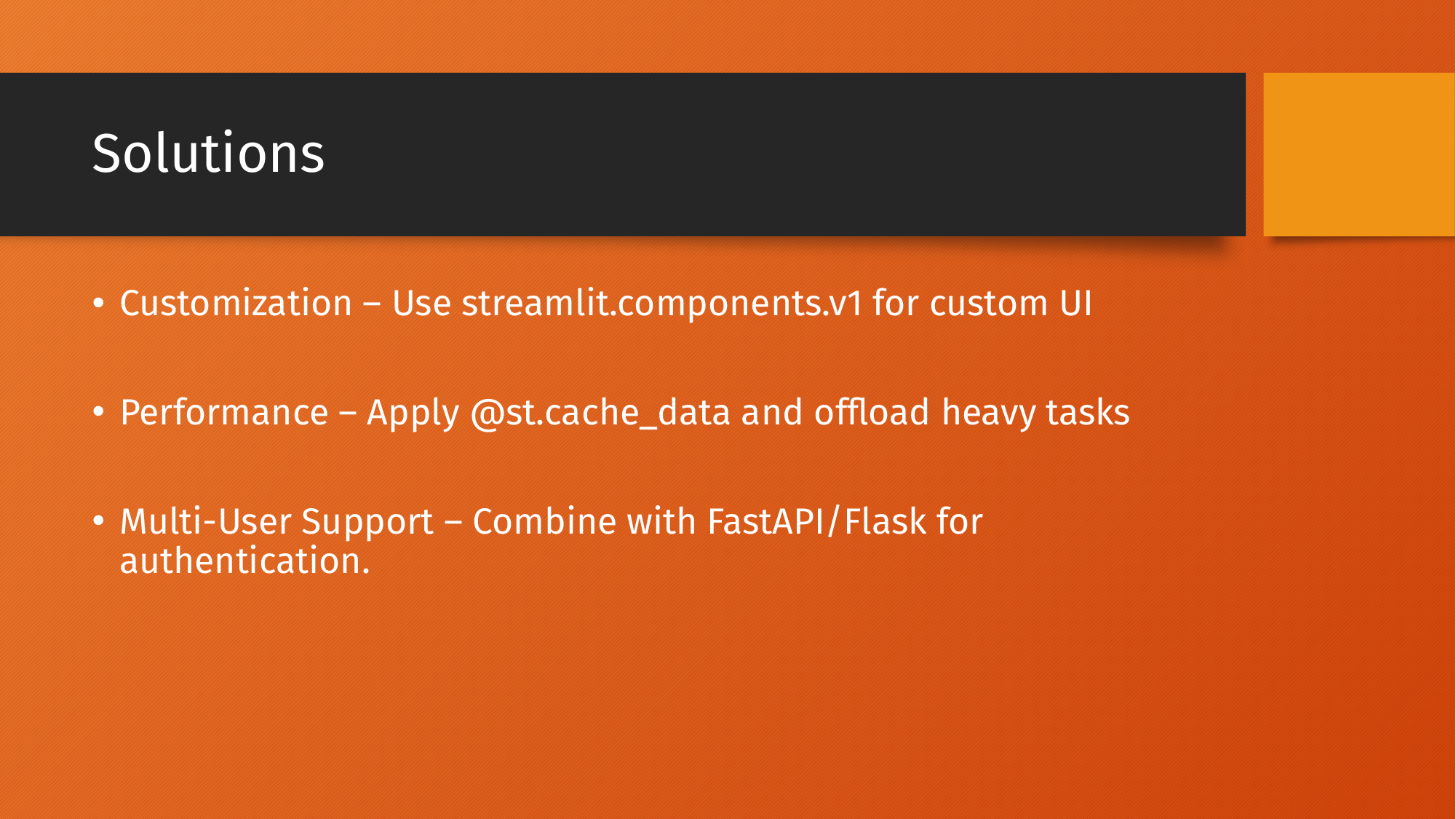

# Solutions
Customization – Use streamlit.components.v1 for custom UI

Performance – Apply @st.cache_data and offload heavy tasks

Multi-User Support – Combine with FastAPI/Flask for authentication.